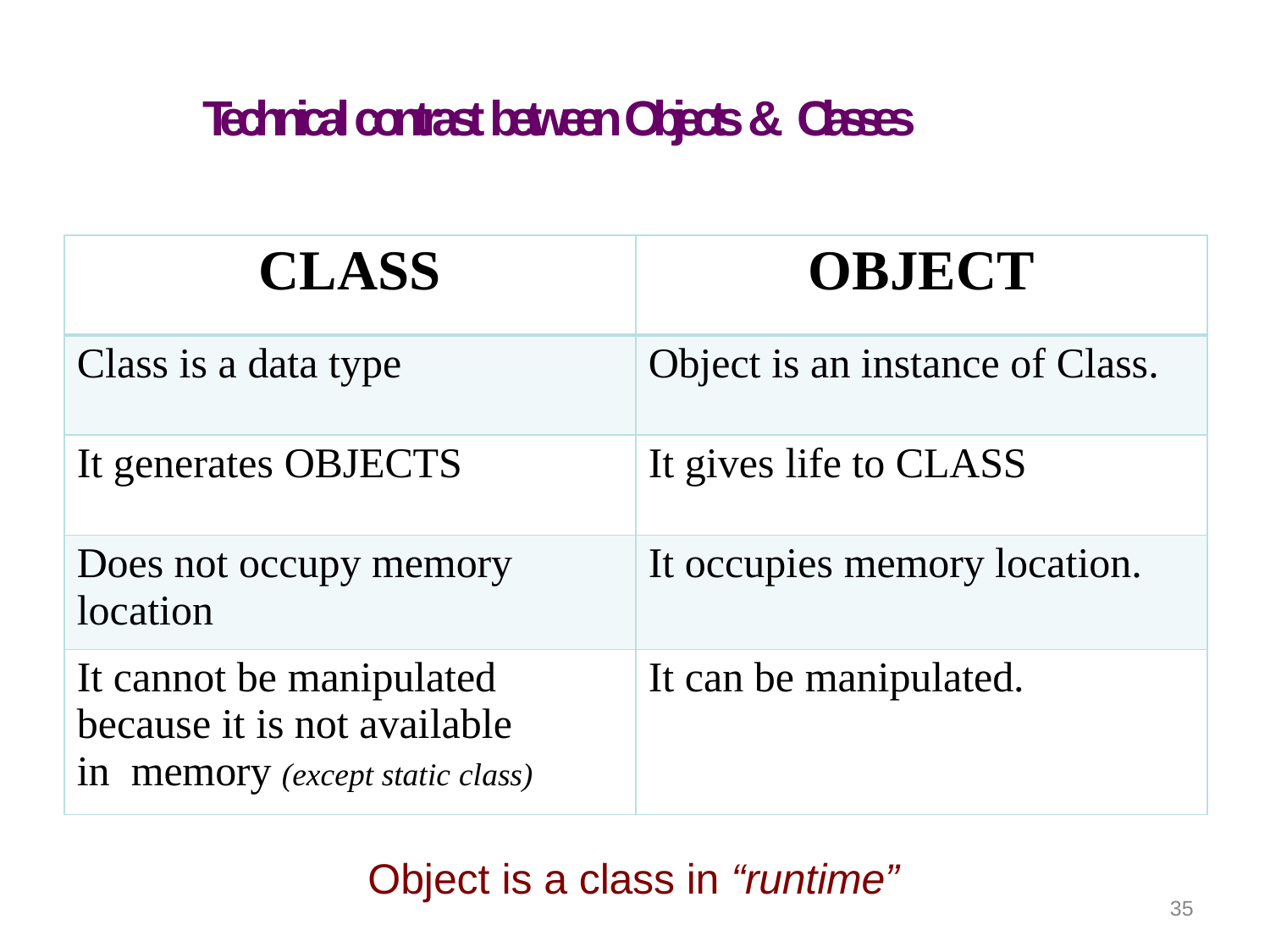

# Technical contrast between Objects & Classes
| CLASS | OBJECT |
| --- | --- |
| Class is a data type | Object is an instance of Class. |
| It generates OBJECTS | It gives life to CLASS |
| Does not occupy memory location | It occupies memory location. |
| It cannot be manipulated because it is not available in memory (except static class) | It can be manipulated. |
Object is a class in “runtime”
35